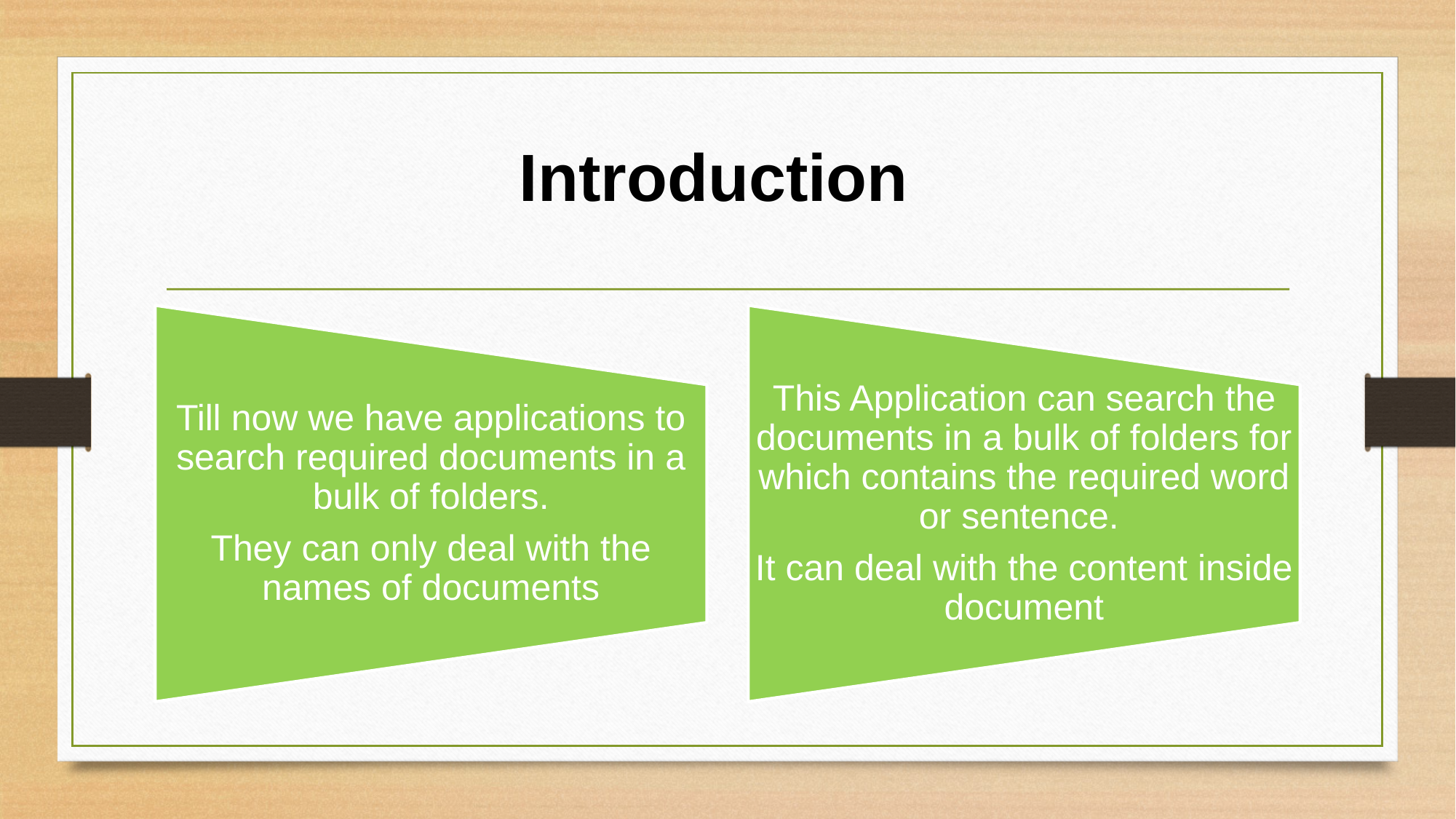

# Introduction
Till now we have applications to search required documents in a bulk of folders.
They can only deal with the names of documents
This Application can search the documents in a bulk of folders for which contains the required word or sentence.
It can deal with the content inside document